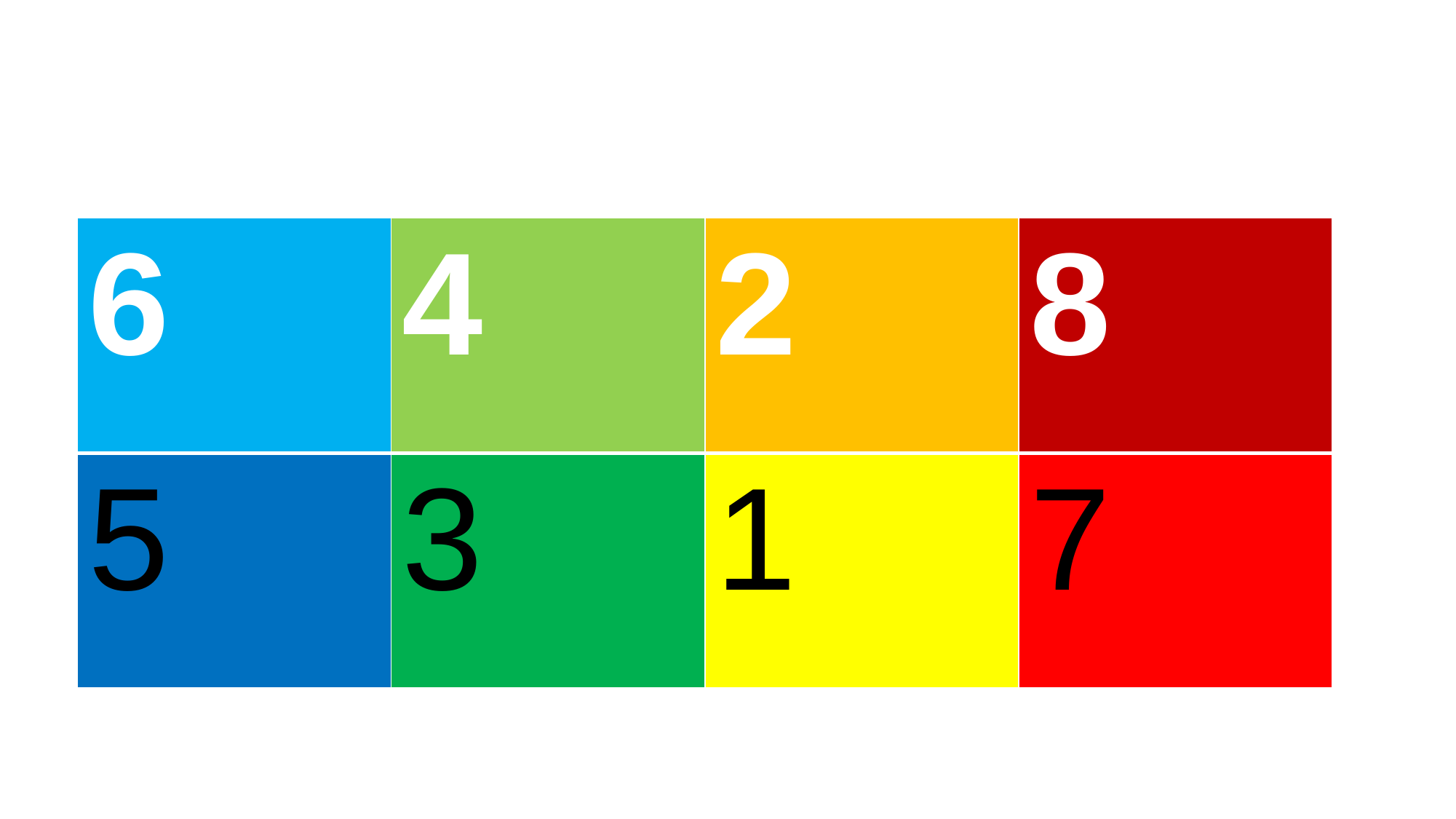

#
| 6 | 4 | 2 | 8 |
| --- | --- | --- | --- |
| 5 | 3 | 1 | 7 |